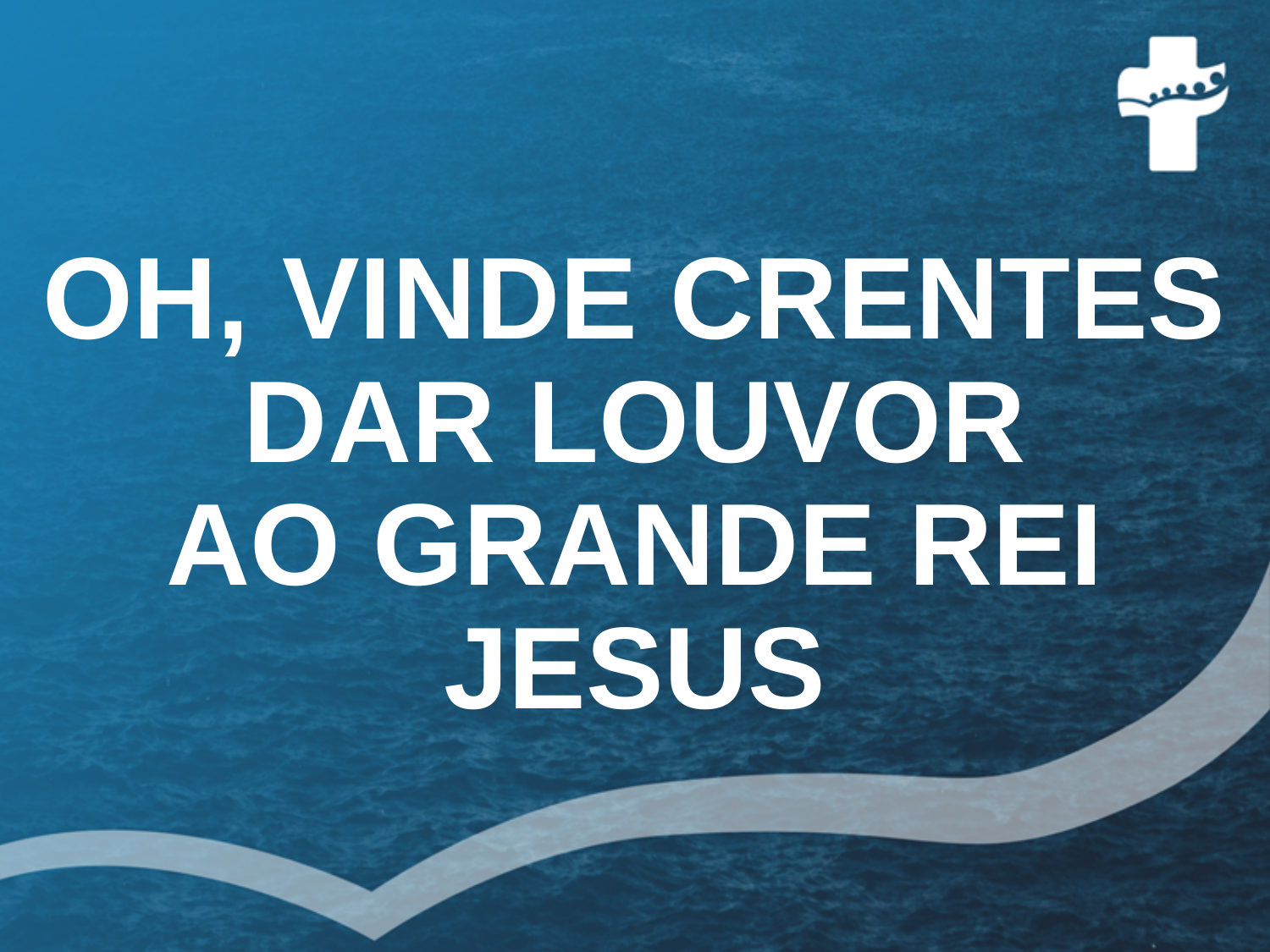

# OH, VINDE CRENTES DAR LOUVOR AO GRANDE REI JESUS